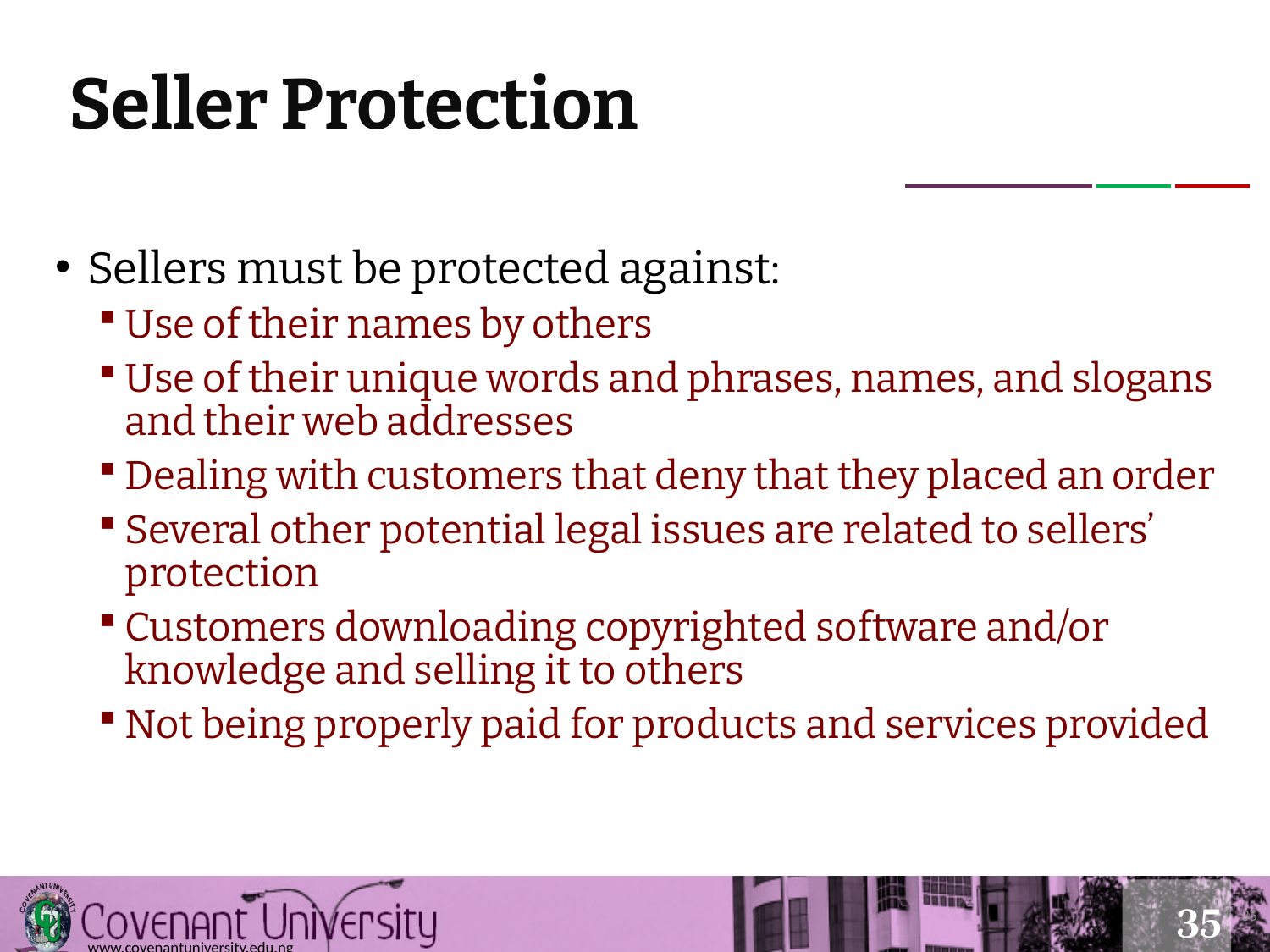

# Seller Protection
Sellers must be protected against:
Use of their names by others
Use of their unique words and phrases, names, and slogans and their web addresses
Dealing with customers that deny that they placed an order
Several other potential legal issues are related to sellers’ protection
Customers downloading copyrighted software and/or knowledge and selling it to others
Not being properly paid for products and services provided
35